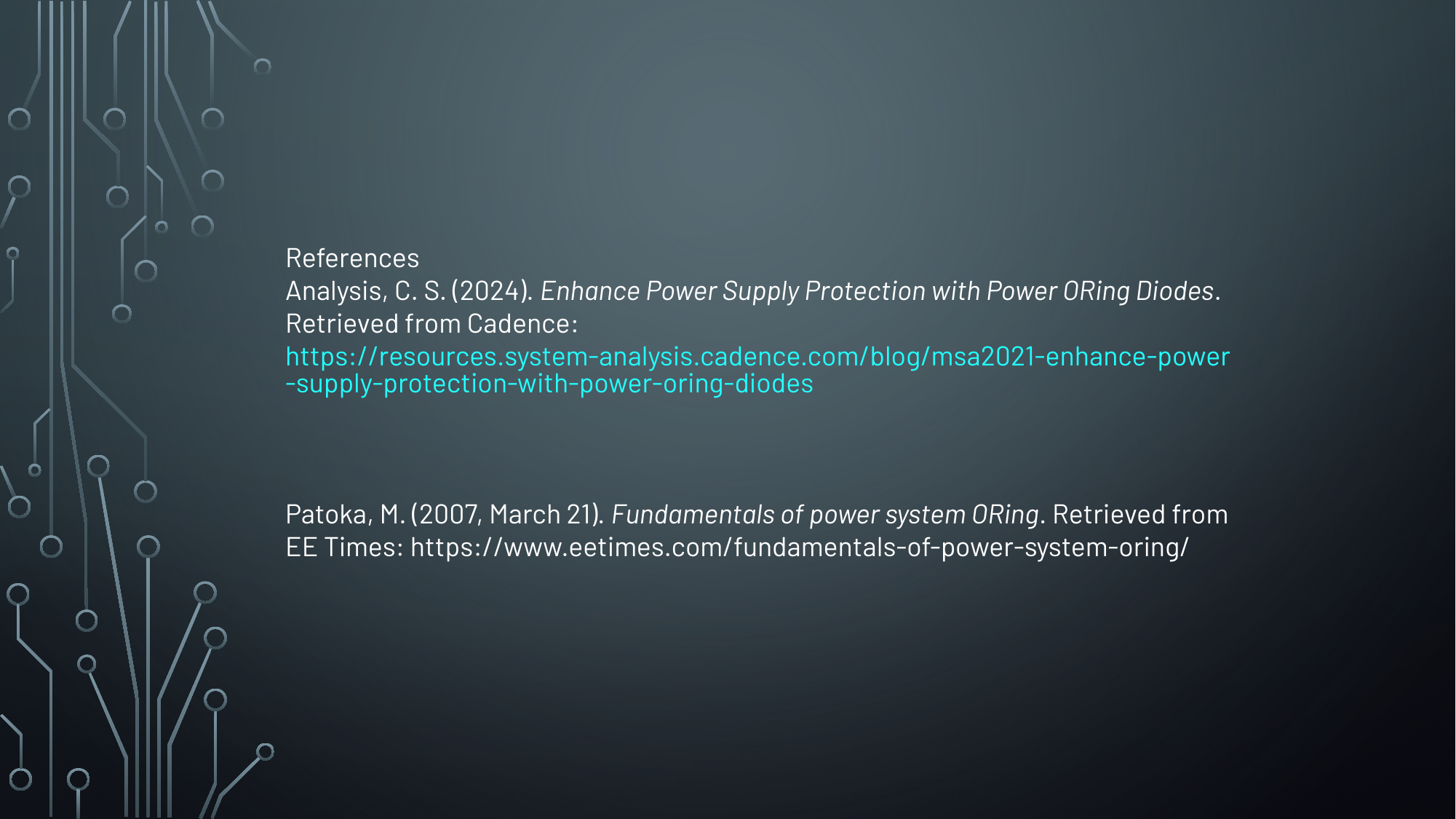

References
Analysis, C. S. (2024). Enhance Power Supply Protection with Power ORing Diodes. Retrieved from Cadence: https://resources.system-analysis.cadence.com/blog/msa2021-enhance-power-supply-protection-with-power-oring-diodes

Patoka, M. (2007, March 21). Fundamentals of power system ORing. Retrieved from EE Times: https://www.eetimes.com/fundamentals-of-power-system-oring/